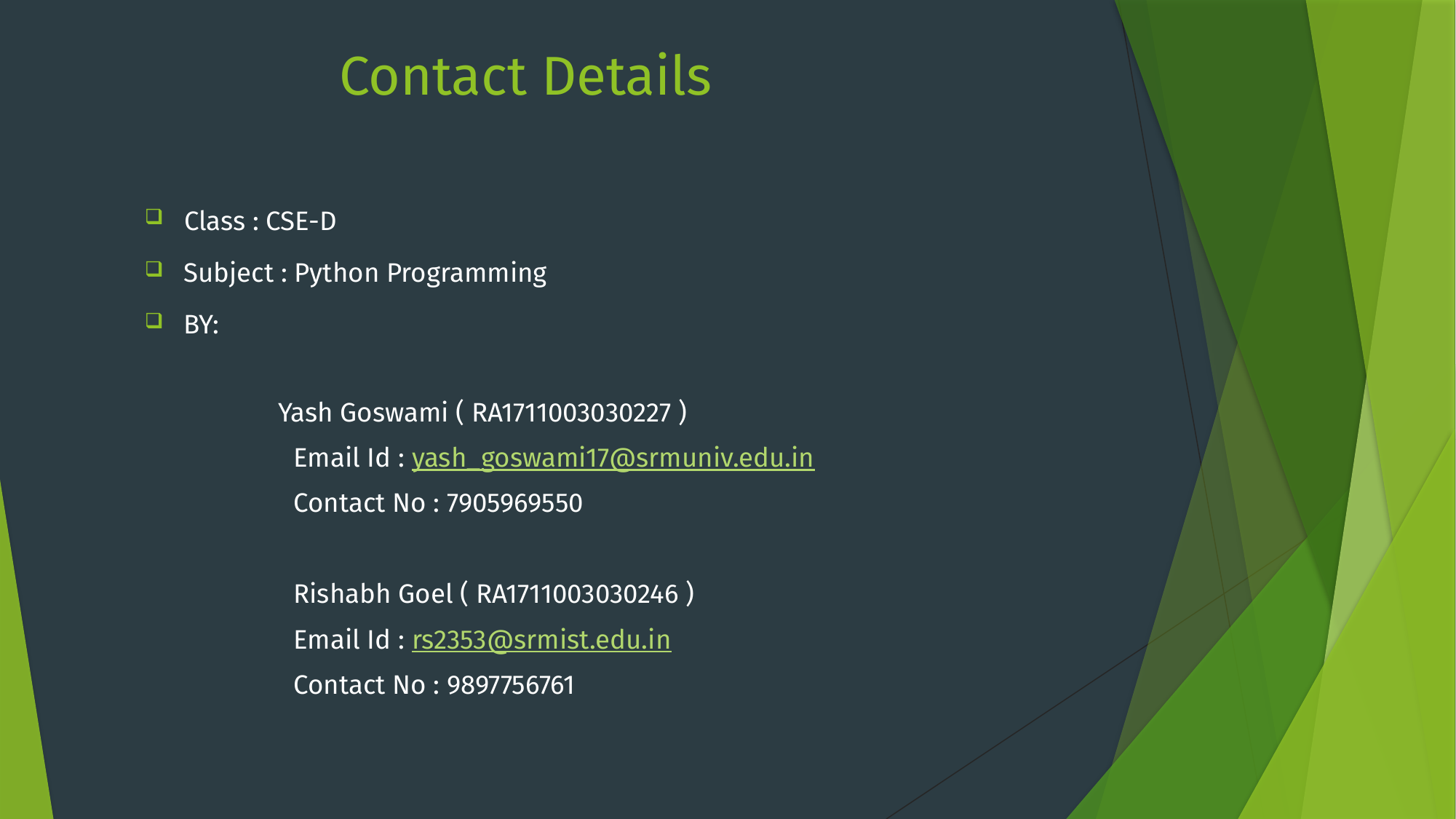

# Contact Details
 Class : CSE-D
Subject : Python Programming
BY:

                     Yash Goswami ( RA1711003030227 )
                     Email Id : yash_goswami17@srmuniv.edu.in
                     Contact No : 7905969550

                     Rishabh Goel ( RA1711003030246 )
                     Email Id : rs2353@srmist.edu.in
                     Contact No : 9897756761